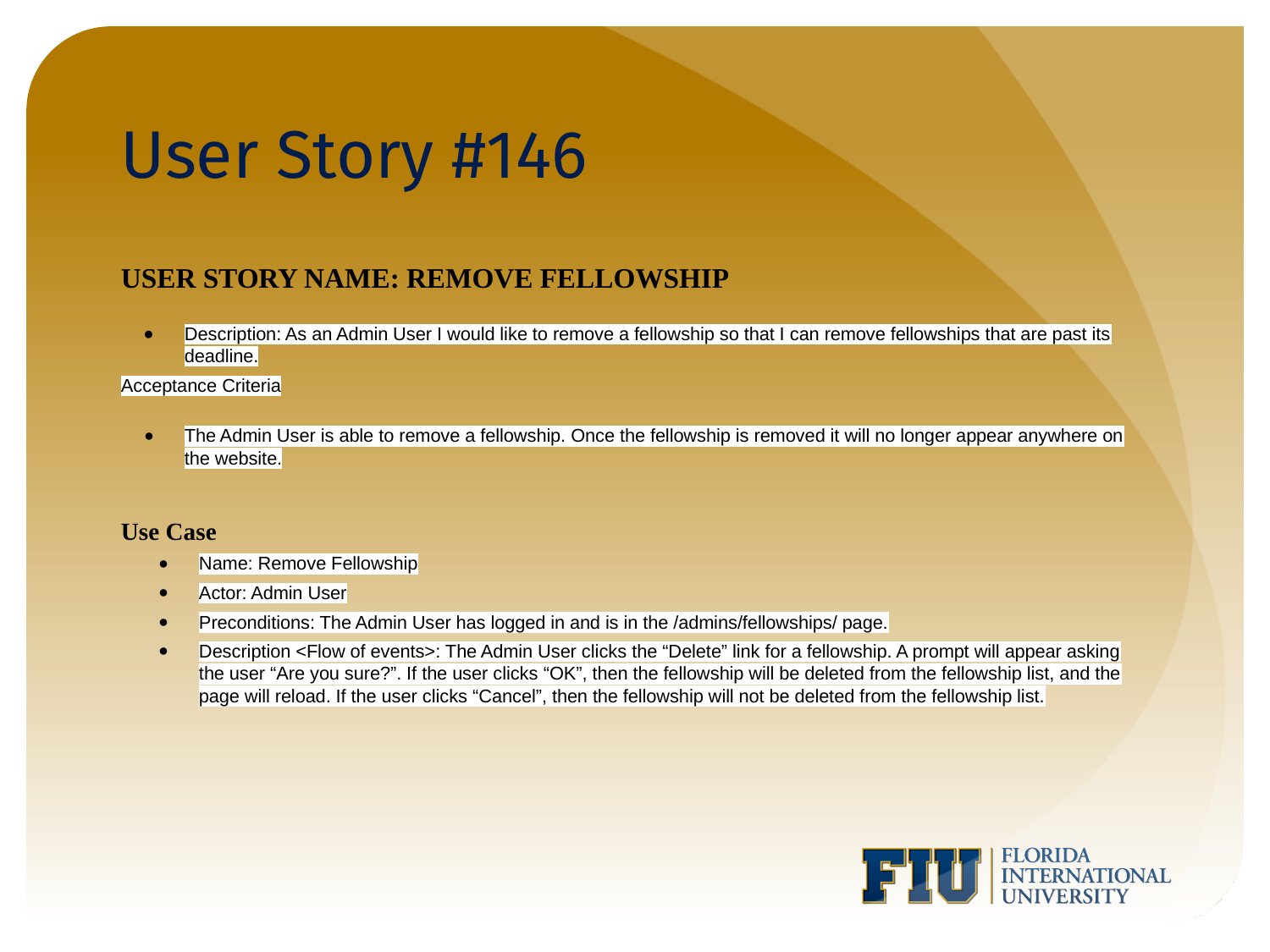

# User Story #146
User Story Name: Remove Fellowship
Description: As an Admin User I would like to remove a fellowship so that I can remove fellowships that are past its deadline.
Acceptance Criteria
The Admin User is able to remove a fellowship. Once the fellowship is removed it will no longer appear anywhere on the website.

Use Case
Name: Remove Fellowship
Actor: Admin User
Preconditions: The Admin User has logged in and is in the /admins/fellowships/ page.
Description <Flow of events>: The Admin User clicks the “Delete” link for a fellowship. A prompt will appear asking the user “Are you sure?”. If the user clicks “OK”, then the fellowship will be deleted from the fellowship list, and the page will reload. If the user clicks “Cancel”, then the fellowship will not be deleted from the fellowship list.